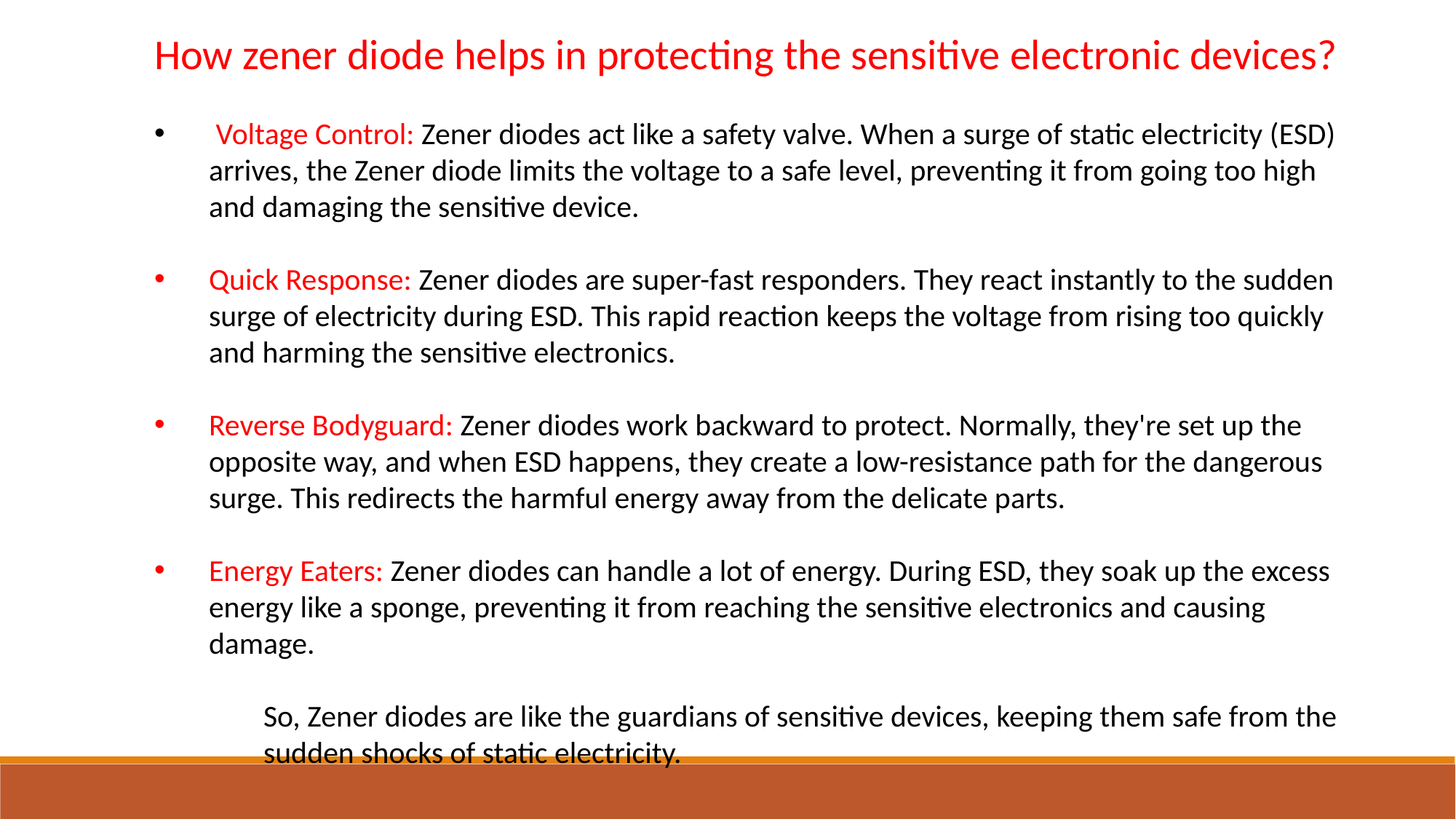

How zener diode helps in protecting the sensitive electronic devices?

 Voltage Control: Zener diodes act like a safety valve. When a surge of static electricity (ESD) arrives, the Zener diode limits the voltage to a safe level, preventing it from going too high and damaging the sensitive device.

Quick Response: Zener diodes are super-fast responders. They react instantly to the sudden surge of electricity during ESD. This rapid reaction keeps the voltage from rising too quickly and harming the sensitive electronics.

Reverse Bodyguard: Zener diodes work backward to protect. Normally, they're set up the opposite way, and when ESD happens, they create a low-resistance path for the dangerous surge. This redirects the harmful energy away from the delicate parts.

Energy Eaters: Zener diodes can handle a lot of energy. During ESD, they soak up the excess energy like a sponge, preventing it from reaching the sensitive electronics and causing damage.

	So, Zener diodes are like the guardians of sensitive devices, keeping them safe from the 	sudden shocks of static electricity.